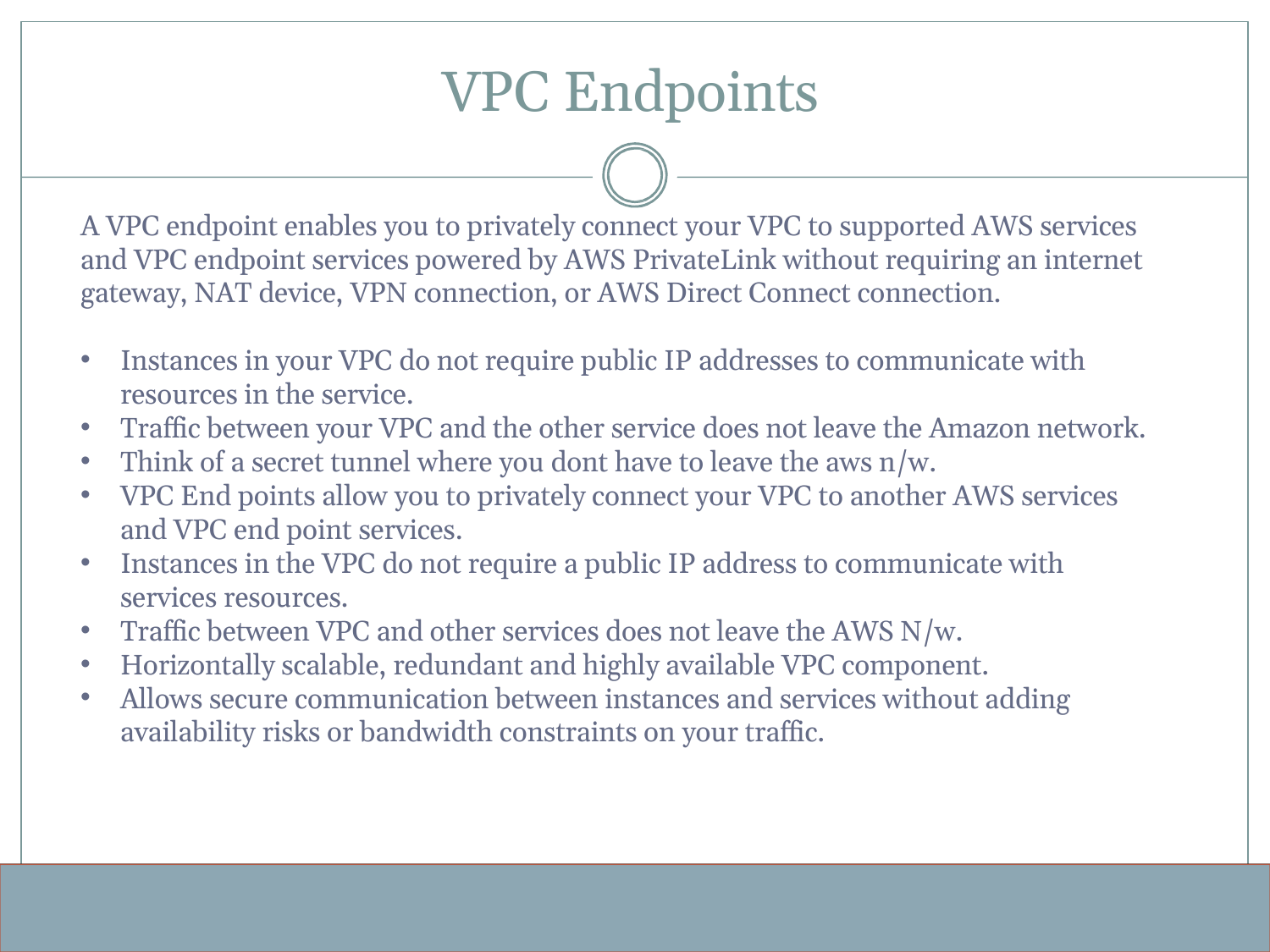

# VPC Endpoints
A VPC endpoint enables you to privately connect your VPC to supported AWS services and VPC endpoint services powered by AWS PrivateLink without requiring an internet gateway, NAT device, VPN connection, or AWS Direct Connect connection.

Instances in your VPC do not require public IP addresses to communicate with resources in the service.
Traffic between your VPC and the other service does not leave the Amazon network.
Think of a secret tunnel where you dont have to leave the aws n/w.
VPC End points allow you to privately connect your VPC to another AWS services and VPC end point services.
Instances in the VPC do not require a public IP address to communicate with services resources.
Traffic between VPC and other services does not leave the AWS N/w.
Horizontally scalable, redundant and highly available VPC component.
Allows secure communication between instances and services without adding availability risks or bandwidth constraints on your traffic.